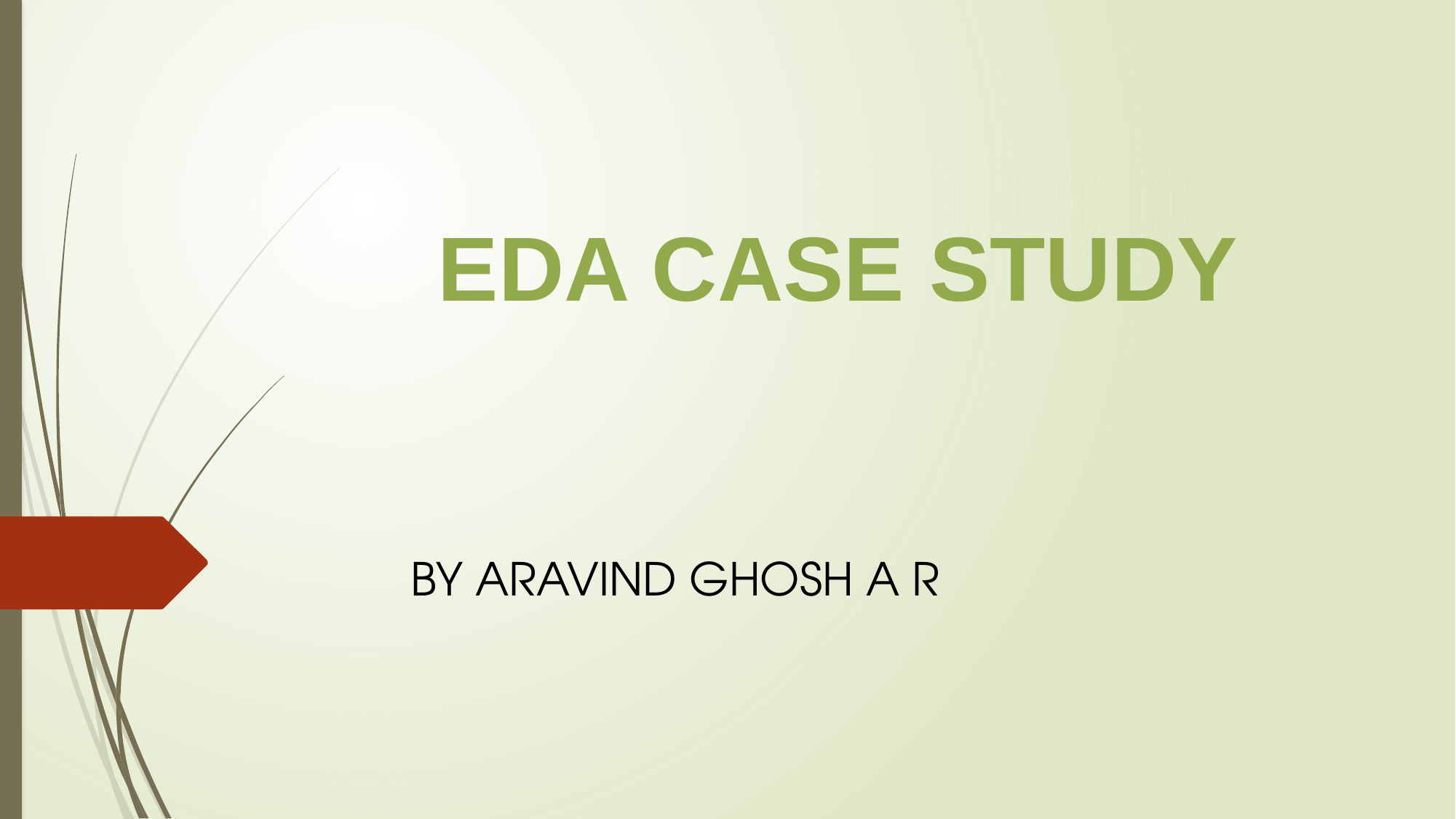

# EDA CASE STUDY
BY ARAVIND GHOSH A R